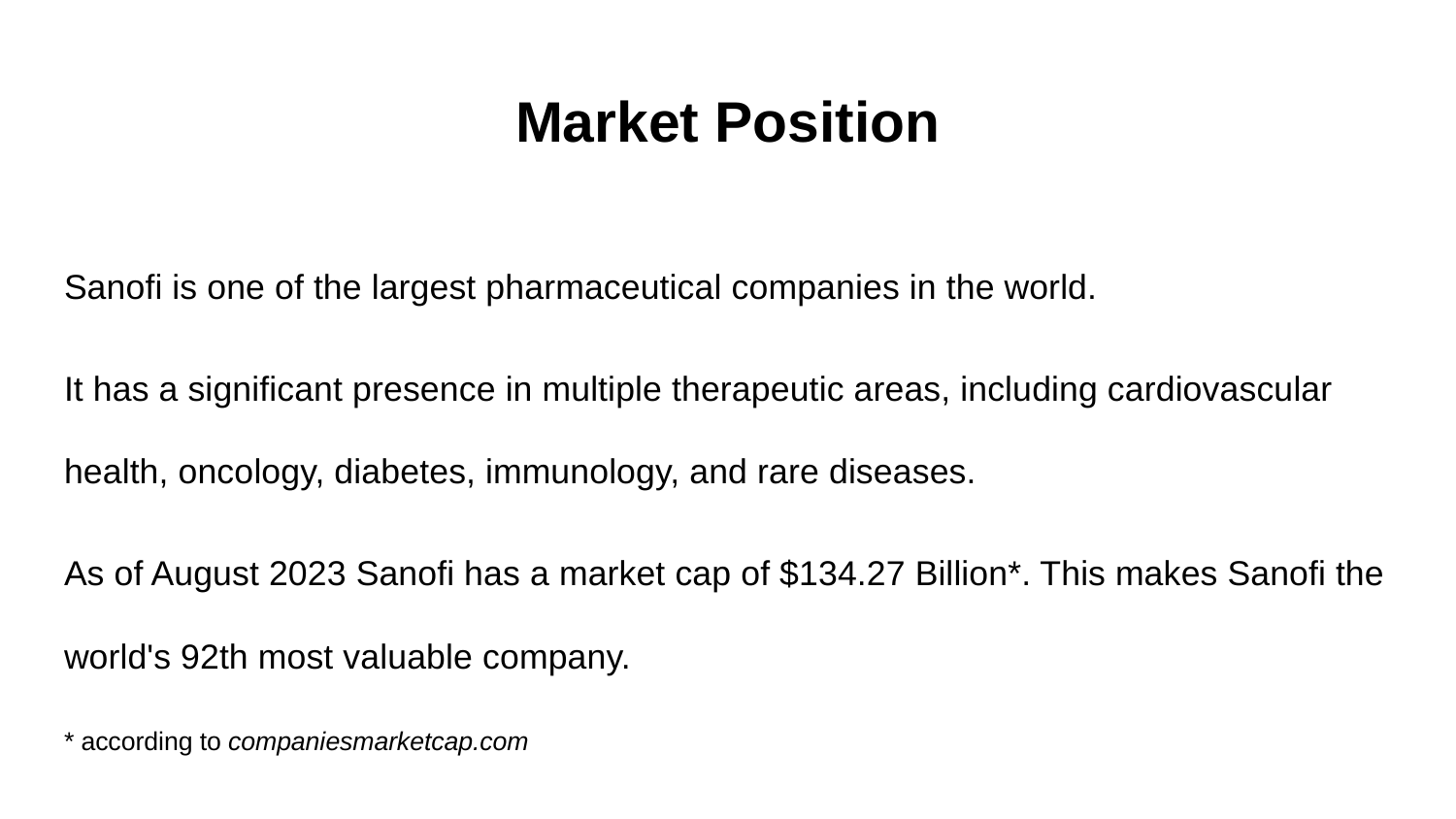

# Market Position
Sanofi is one of the largest pharmaceutical companies in the world.
It has a significant presence in multiple therapeutic areas, including cardiovascular health, oncology, diabetes, immunology, and rare diseases.
As of August 2023 Sanofi has a market cap of $134.27 Billion*. This makes Sanofi the world's 92th most valuable company.
* according to companiesmarketcap.com